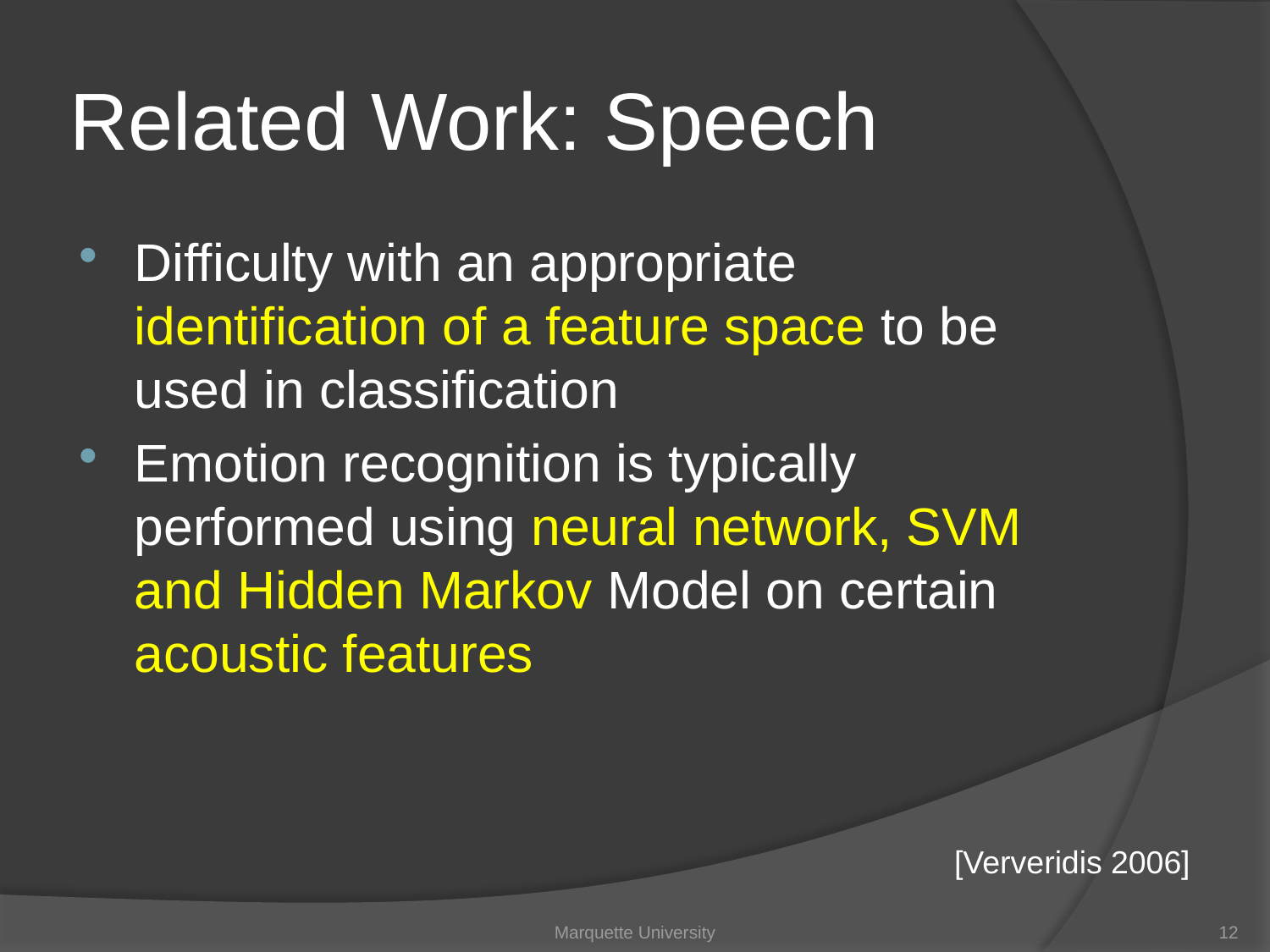

# Related Work: Speech
Difficulty with an appropriate identification of a feature space to be used in classification
Emotion recognition is typically performed using neural network, SVM and Hidden Markov Model on certain acoustic features
[Ververidis 2006]
Marquette University
12